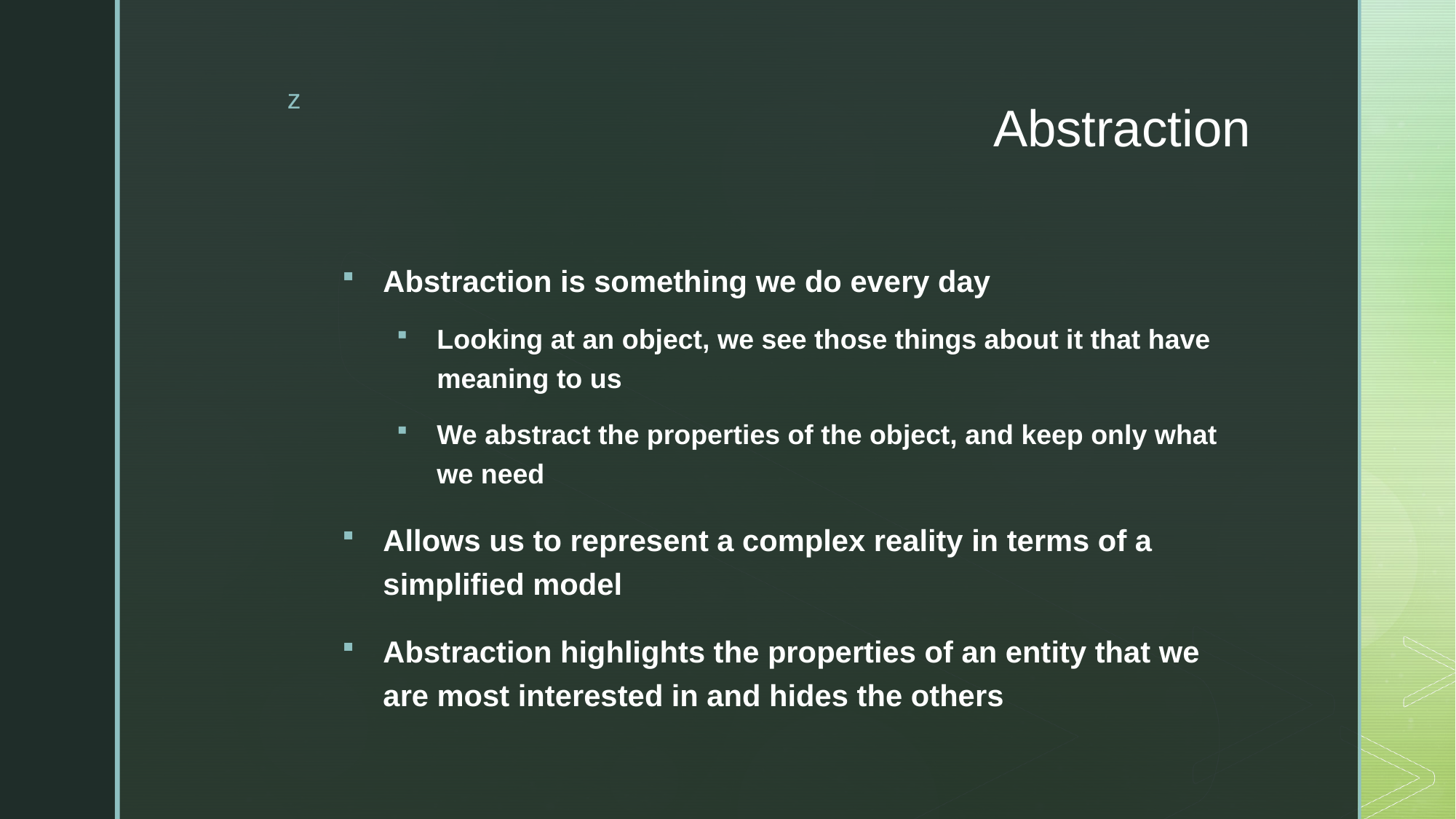

# Abstraction
Abstraction is something we do every day
Looking at an object, we see those things about it that have meaning to us
We abstract the properties of the object, and keep only what we need
Allows us to represent a complex reality in terms of a simplified model
Abstraction highlights the properties of an entity that we are most interested in and hides the others